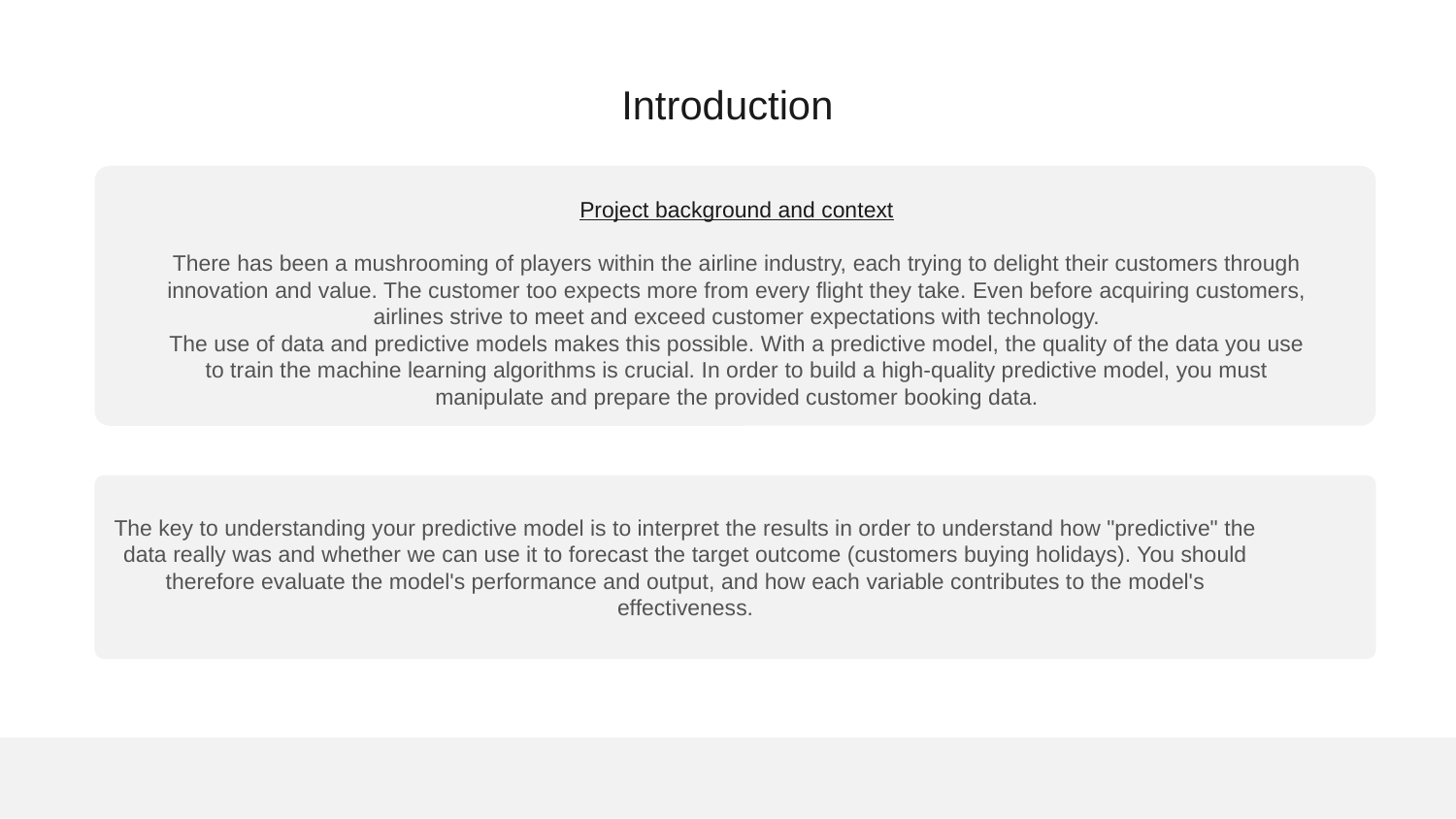

Introduction

Project background and context

There has been a mushrooming of players within the airline industry, each trying to delight their customers through innovation and value. The customer too expects more from every flight they take. Even before acquiring customers, airlines strive to meet and exceed customer expectations with technology.
The use of data and predictive models makes this possible. With a predictive model, the quality of the data you use to train the machine learning algorithms is crucial. In order to build a high-quality predictive model, you must manipulate and prepare the provided customer booking data.

The key to understanding your predictive model is to interpret the results in order to understand how "predictive" the data really was and whether we can use it to forecast the target outcome (customers buying holidays). You should therefore evaluate the model's performance and output, and how each variable contributes to the model's effectiveness.

3